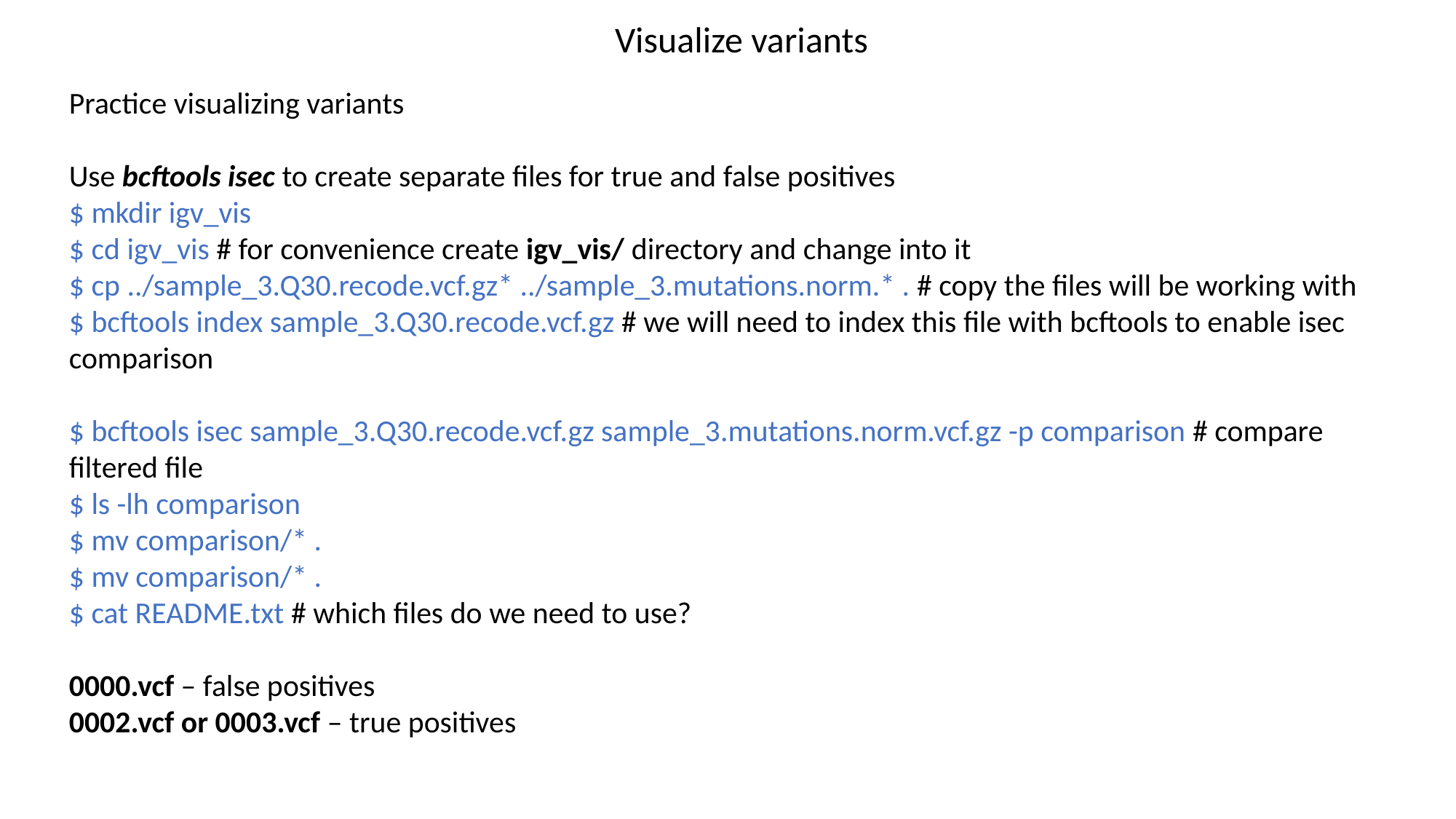

Visualize variants
Practice visualizing variants

Use bcftools isec to create separate files for true and false positives
$ mkdir igv_vis
$ cd igv_vis # for convenience create igv_vis/ directory and change into it
$ cp ../sample_3.Q30.recode.vcf.gz* ../sample_3.mutations.norm.* . # copy the files will be working with
$ bcftools index sample_3.Q30.recode.vcf.gz # we will need to index this file with bcftools to enable isec comparison

$ bcftools isec sample_3.Q30.recode.vcf.gz sample_3.mutations.norm.vcf.gz -p comparison # compare filtered file
$ ls -lh comparison
$ mv comparison/* .
$ mv comparison/* .
$ cat README.txt # which files do we need to use?

0000.vcf – false positives
0002.vcf or 0003.vcf – true positives